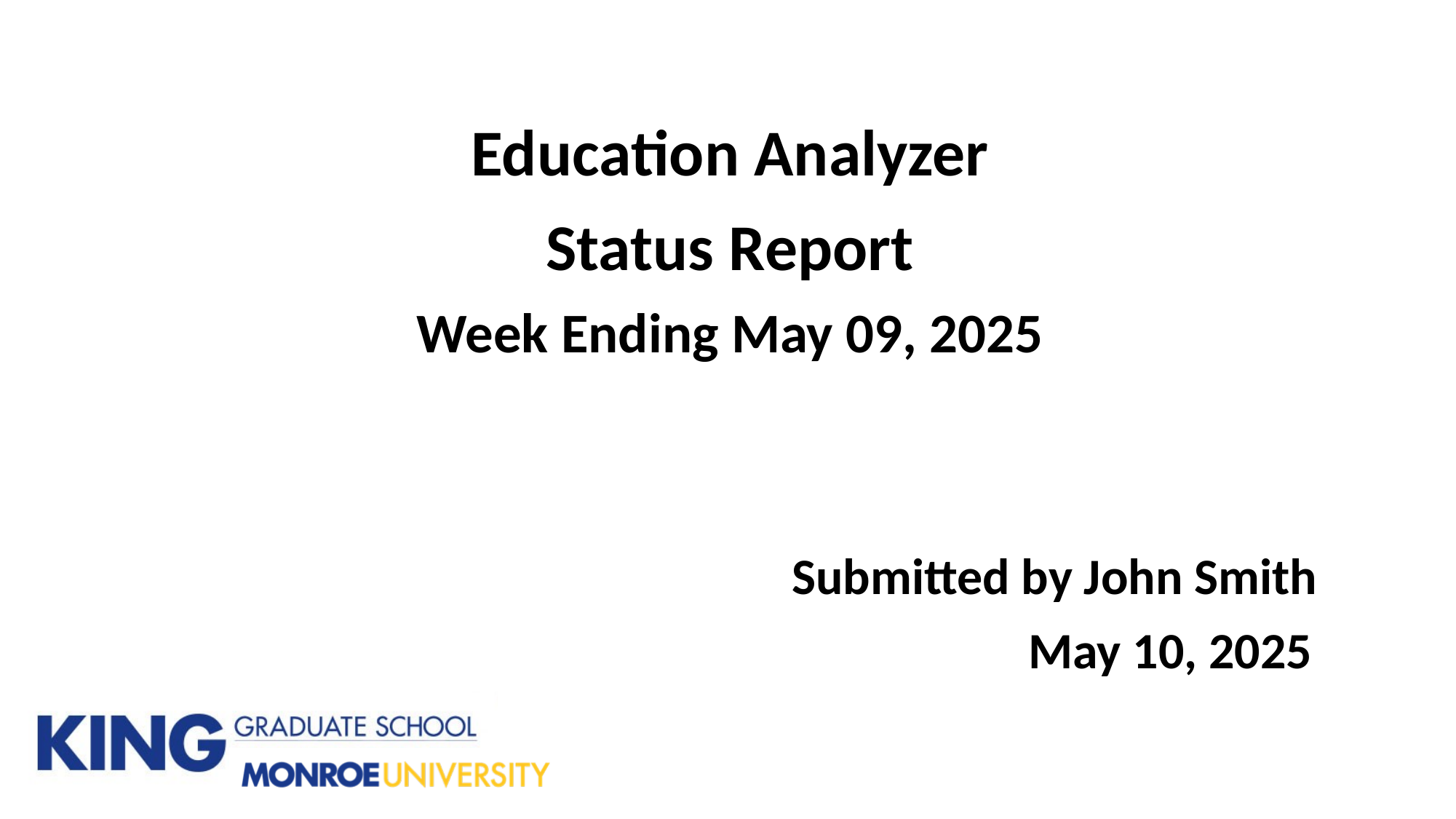

Education Analyzer
Status Report
Week Ending May 09, 2025
                                                   Submitted by John Smith
                                                                             May 10, 2025